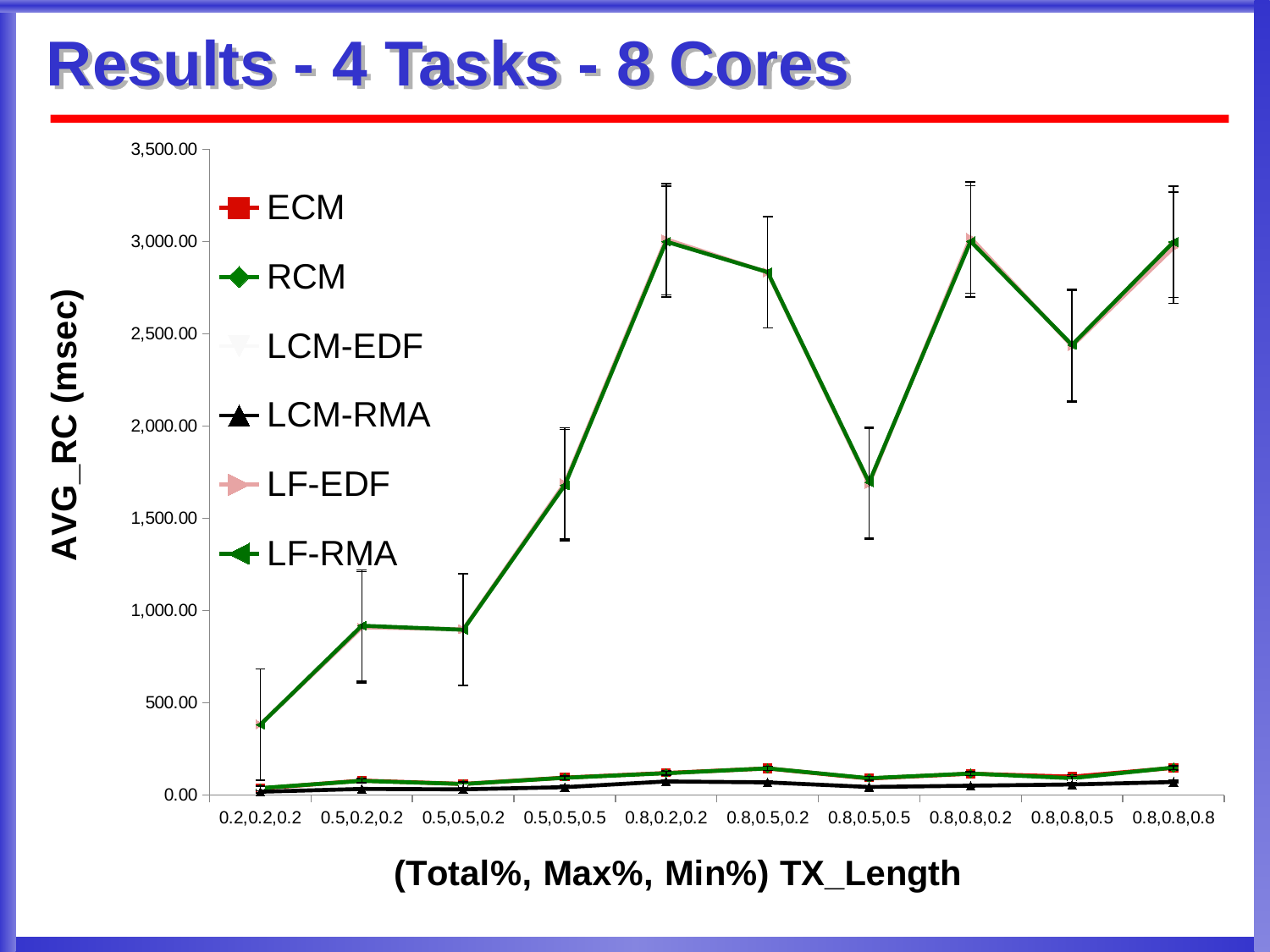

# Results - 4 Tasks - 8 Cores

### Chart

| Category | ECM | RCM |  |  |  |  |
|---|---|---|---|---|---|---|
| 0.2,0.2,0.2 | 35.9 | 38.11 | 18.39 | 18.15 | 382.78 | 381.37 |
| 0.5,0.2,0.2 | 78.6 | 77.16 | 35.38 | 33.47 | 909.09 | 917.95 |
| 0.5,0.5,0.2 | 60.53 | 60.34 | 33.29 | 31.33 | 898.84 | 895.91 |
| 0.5,0.5,0.5 | 94.74 | 93.8 | 48.18 | 42.91 | 1690.13 | 1679.4 |
| 0.8,0.2,0.2 | 119.7 | 118.52 | 75.23 | 74.19 | 3012.5 | 2999.77 |
| 0.8,0.5,0.2 | 144.48 | 144.74 | 72.3 | 68.89 | 2833.25 | 2834.58 |
| 0.8,0.5,0.5 | 89.98 | 91.69 | 43.87 | 43.99 | 1686.36 | 1694.6 |
| 0.8,0.8,0.2 | 115.98 | 116.79 | 49.84 | 50.94 | 3020.98 | 3001.41 |
| 0.8,0.8,0.5 | 99.96 | 91.65 | 61.3 | 57.42 | 2433.37 | 2439.81 |
| 0.8,0.8,0.8 | 147.45 | 149.23 | 75.7 | 70.78 | 2967.13 | 2997.9 |